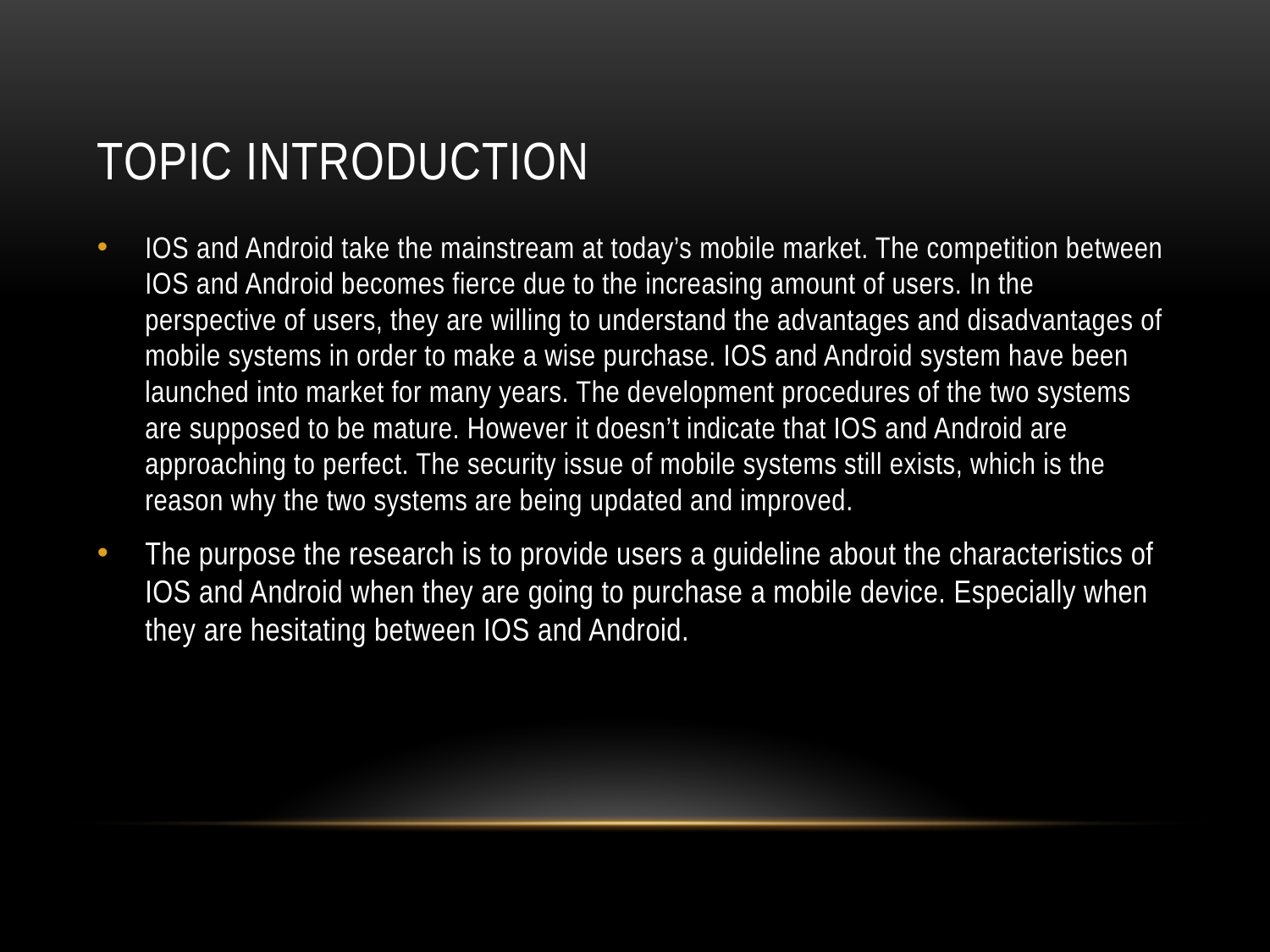

# Topic introduction
IOS and Android take the mainstream at today’s mobile market. The competition between IOS and Android becomes fierce due to the increasing amount of users. In the perspective of users, they are willing to understand the advantages and disadvantages of mobile systems in order to make a wise purchase. IOS and Android system have been launched into market for many years. The development procedures of the two systems are supposed to be mature. However it doesn’t indicate that IOS and Android are approaching to perfect. The security issue of mobile systems still exists, which is the reason why the two systems are being updated and improved.
The purpose the research is to provide users a guideline about the characteristics of IOS and Android when they are going to purchase a mobile device. Especially when they are hesitating between IOS and Android.